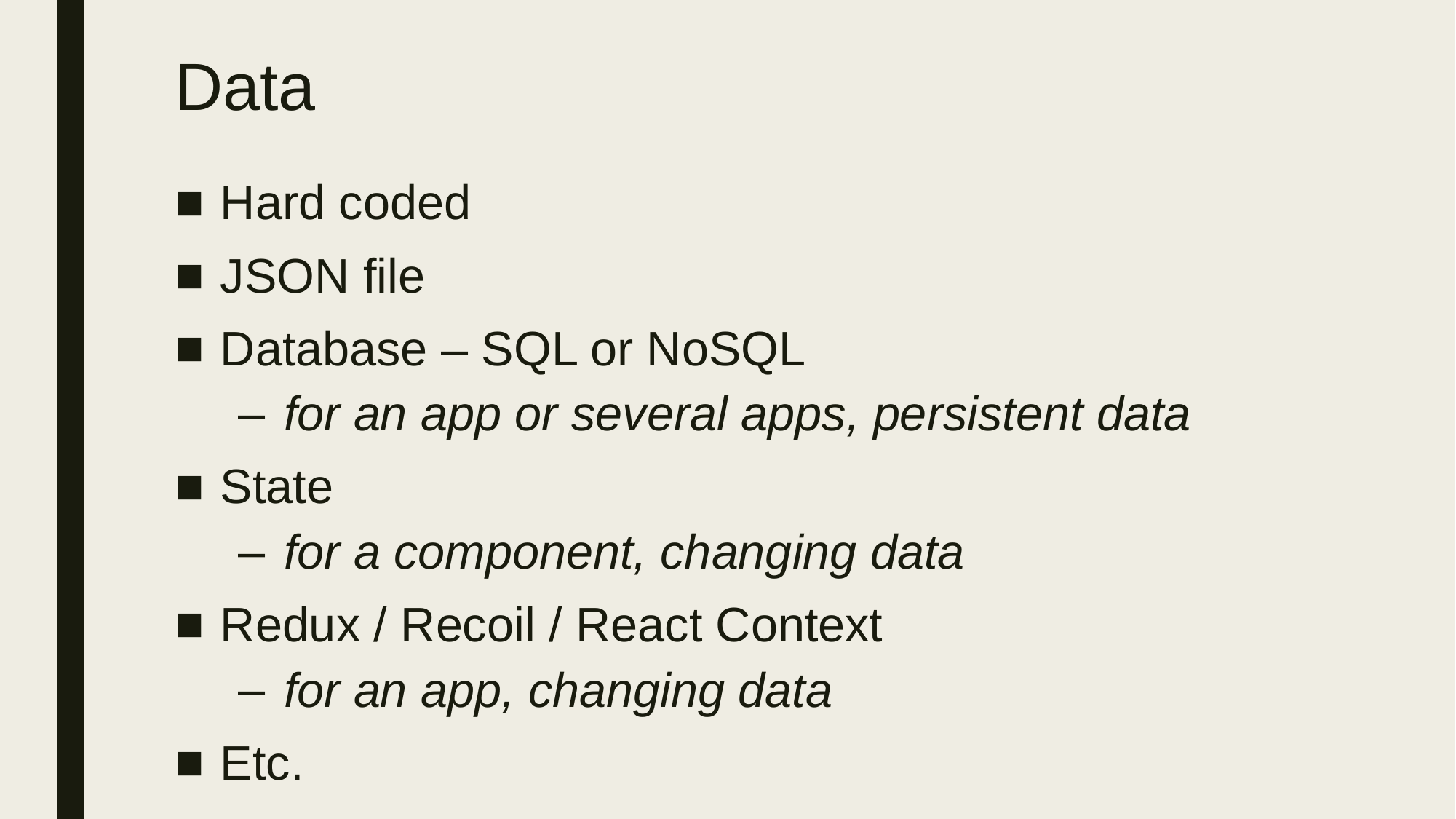

# Data
Hard coded
JSON file
Database – SQL or NoSQL
for an app or several apps, persistent data
State
for a component, changing data
Redux / Recoil / React Context
for an app, changing data
Etc.